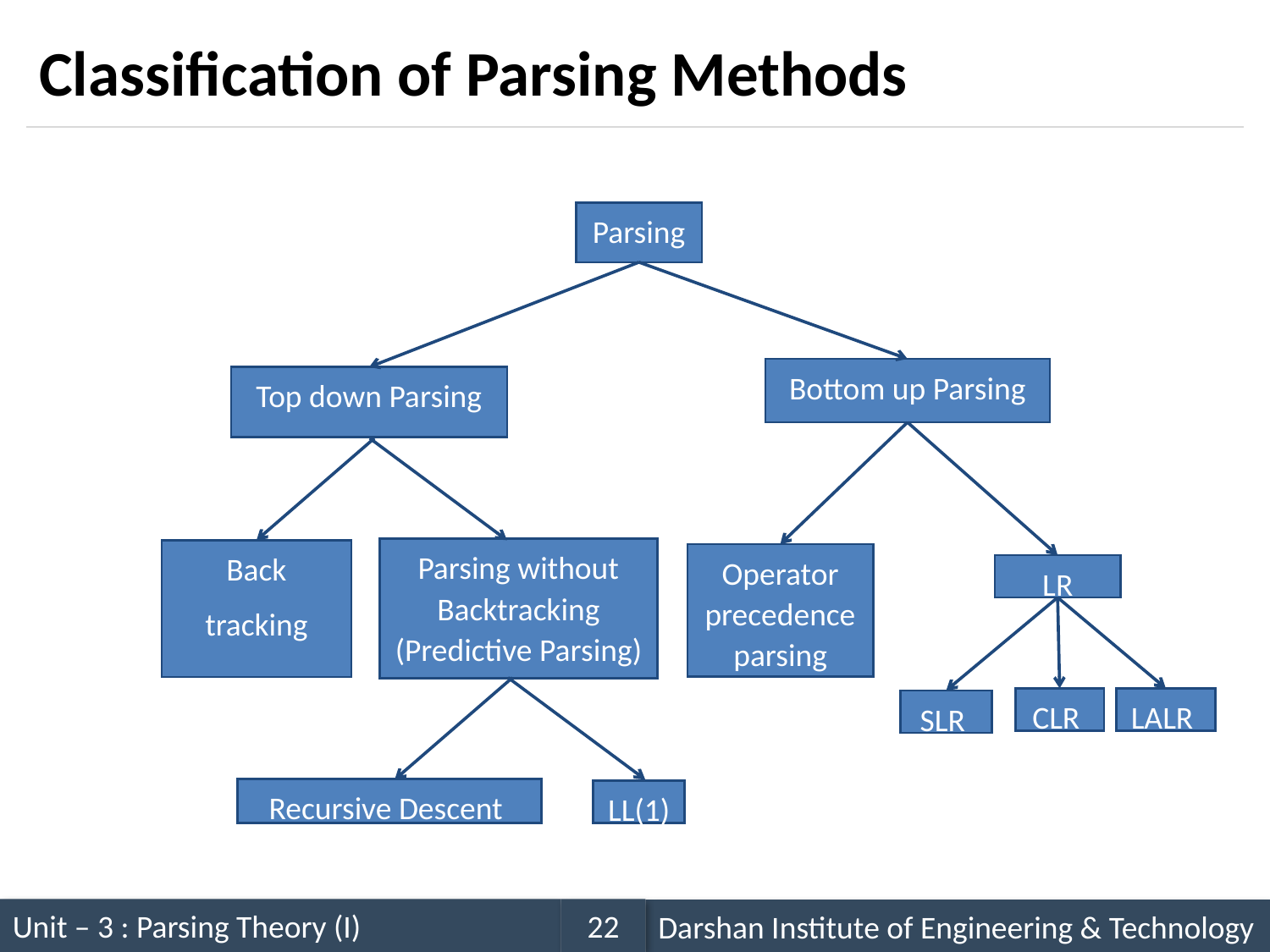

# Classification of Parsing Methods

Parsing
Bottom up Parsing
Top down Parsing
Parsing without Backtracking (Predictive Parsing)
Back
tracking
Operator precedence parsing
LR Parsing
CLR
LALR
SLR
Recursive Descent
LL(1)